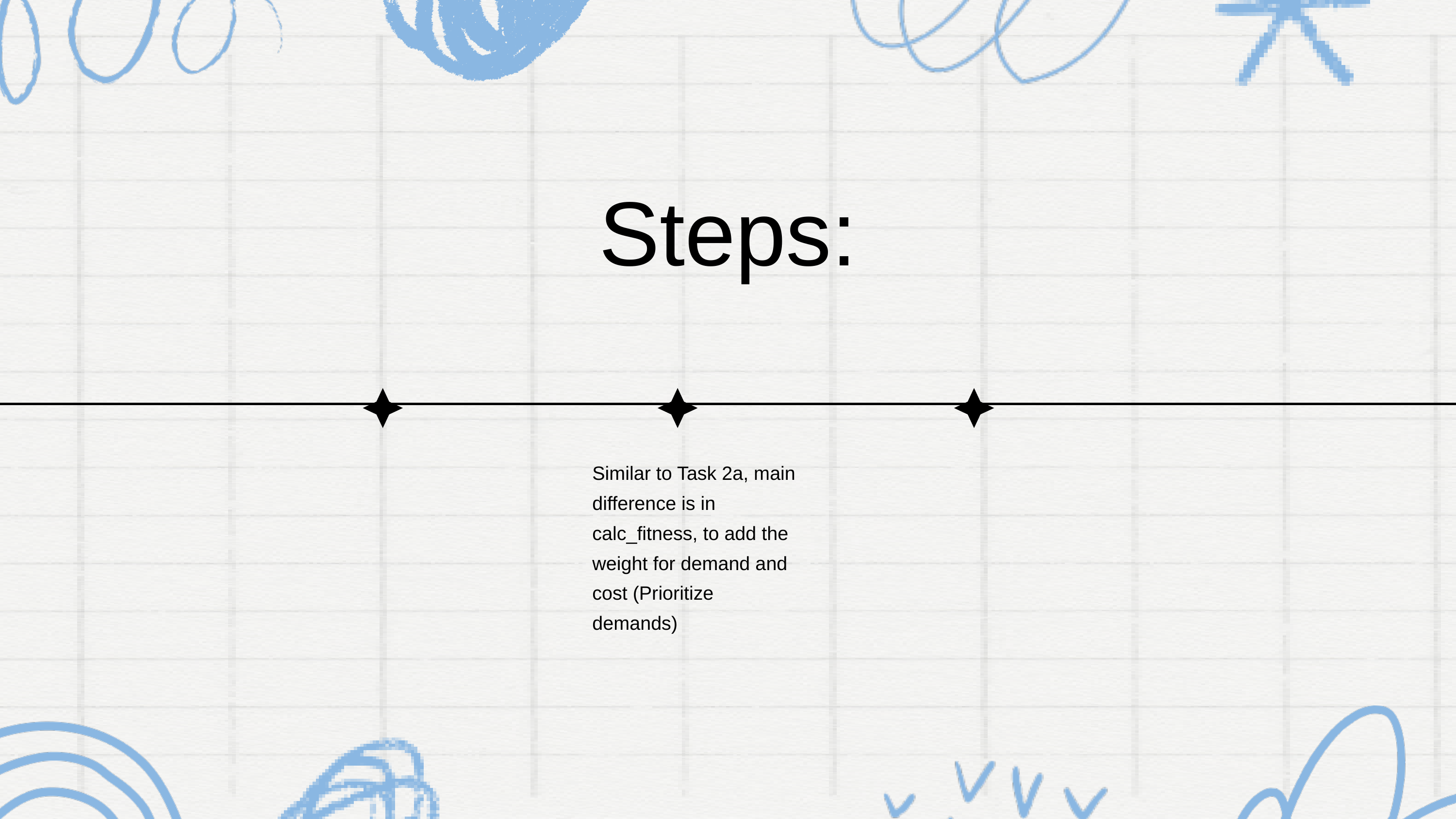

Steps:

Similar to Task 2a, main difference is in calc_fitness, to add the weight for demand and cost (Prioritize demands)